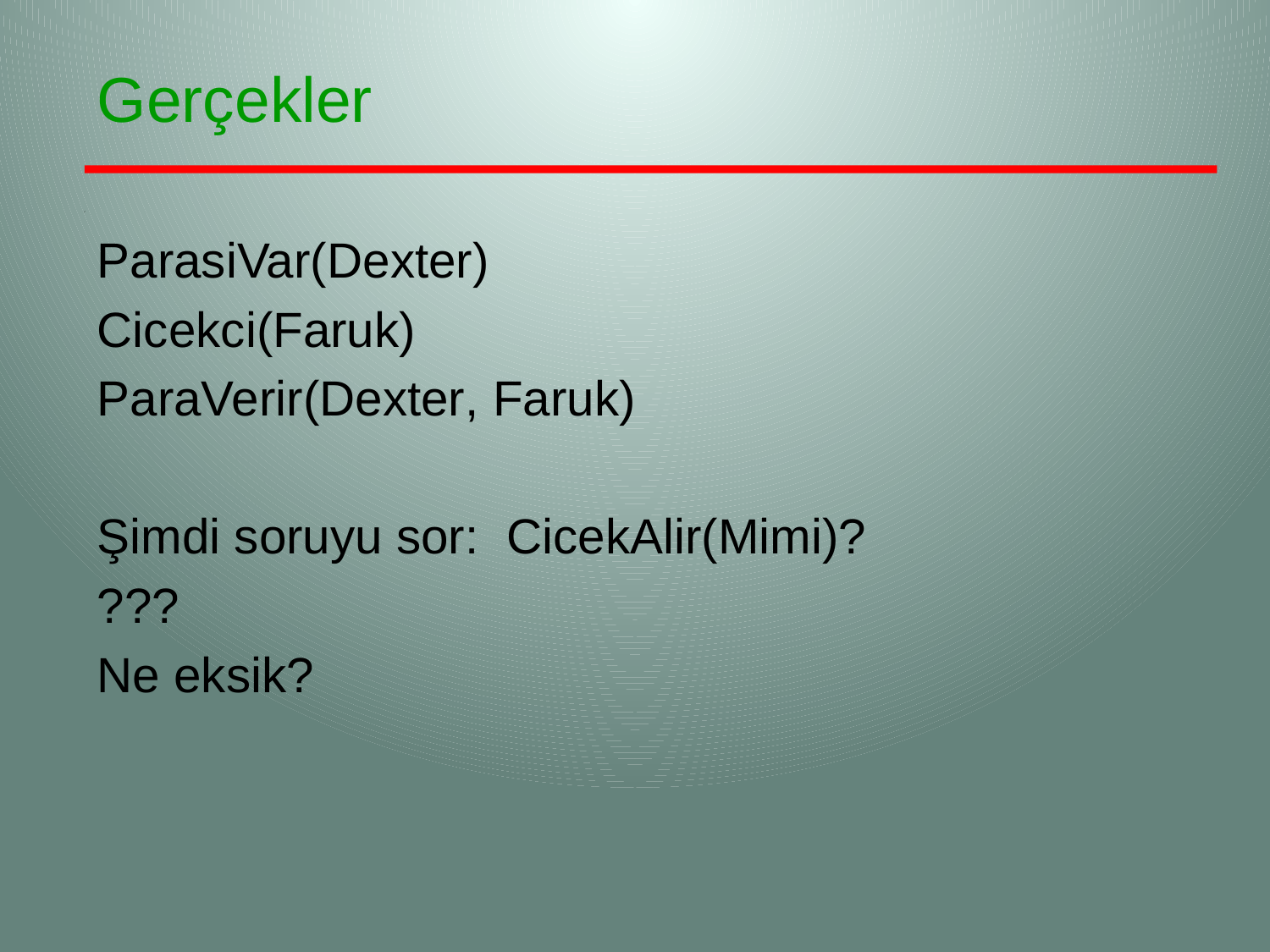

# Gerçekler
ParasiVar(Dexter)
Cicekci(Faruk)
ParaVerir(Dexter, Faruk)

Şimdi soruyu sor:  CicekAlir(Mimi)?
???
Ne eksik?